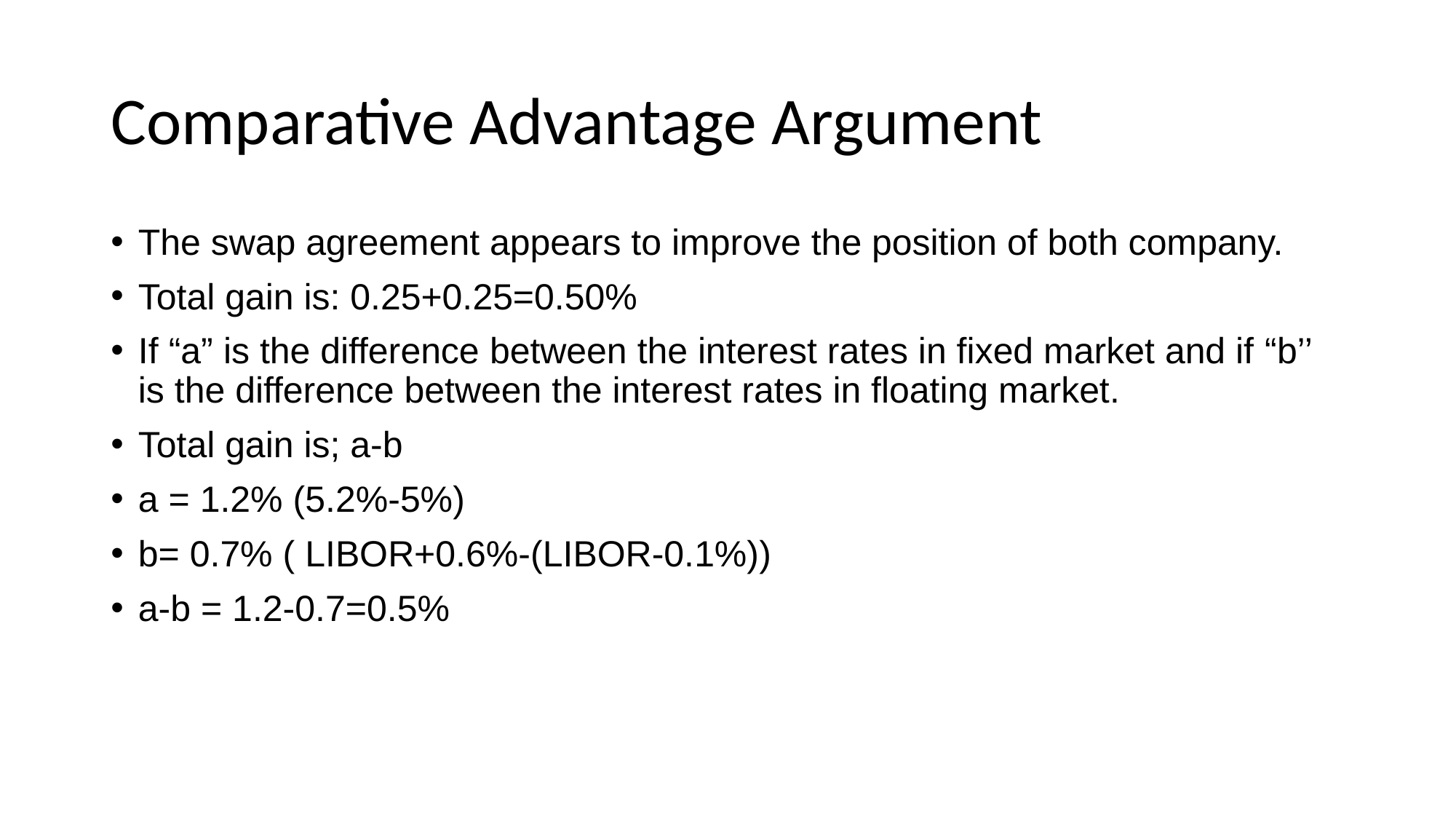

Comparative Advantage Argument
The swap agreement appears to improve the position of both company.
Total gain is: 0.25+0.25=0.50%
If “a” is the difference between the interest rates in fixed market and if “b’’ is the difference between the interest rates in floating market.
Total gain is; a-b
a = 1.2% (5.2%-5%)
b= 0.7% ( LIBOR+0.6%-(LIBOR-0.1%))
a-b = 1.2-0.7=0.5%